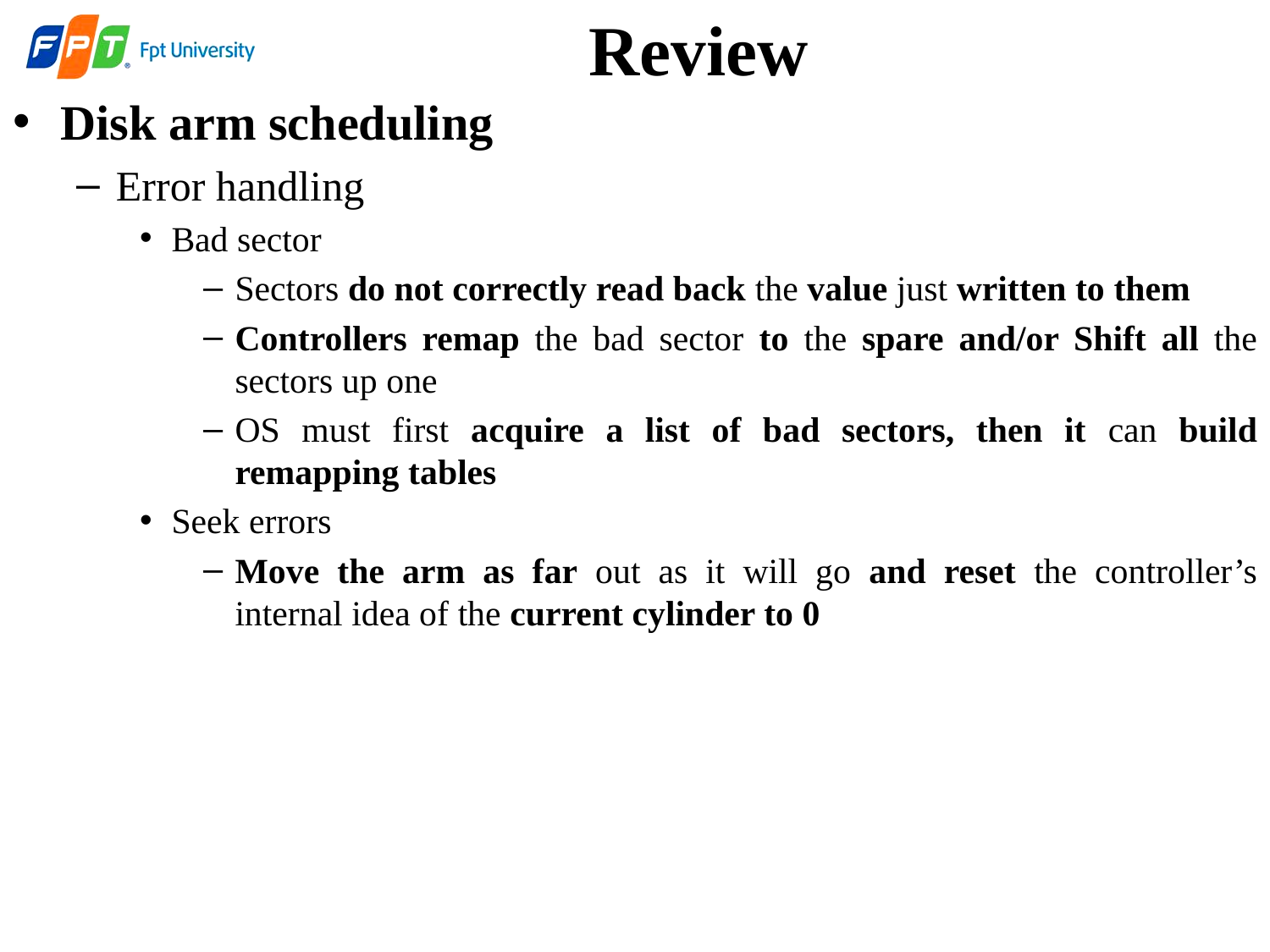

# Review
Disk arm scheduling
Error handling
Bad sector
Sectors do not correctly read back the value just written to them
Controllers remap the bad sector to the spare and/or Shift all the sectors up one
OS must first acquire a list of bad sectors, then it can build remapping tables
Seek errors
Move the arm as far out as it will go and reset the controller’s internal idea of the current cylinder to 0